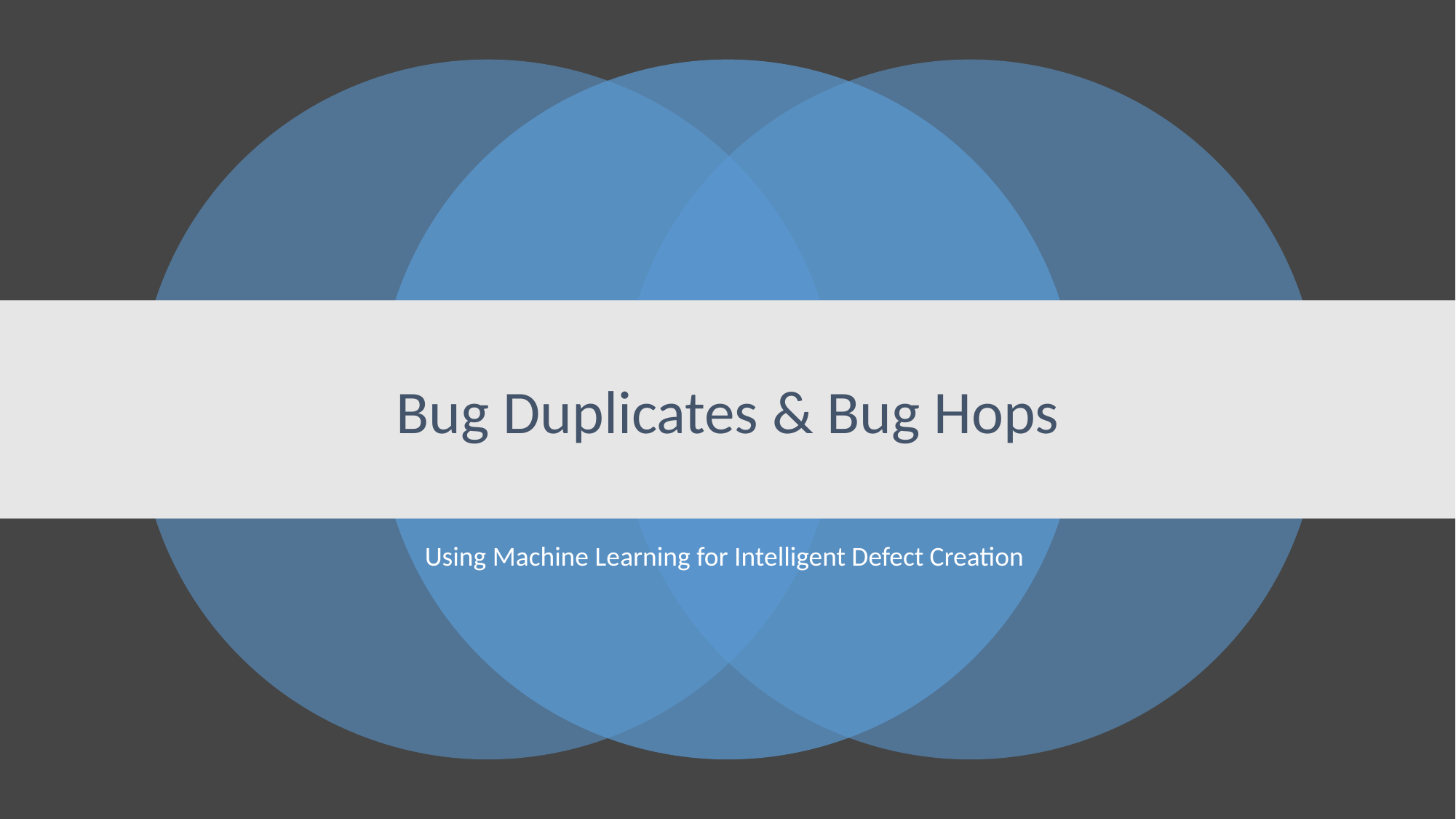

# Bug Duplicates & Bug Hops
Using Machine Learning for Intelligent Defect Creation